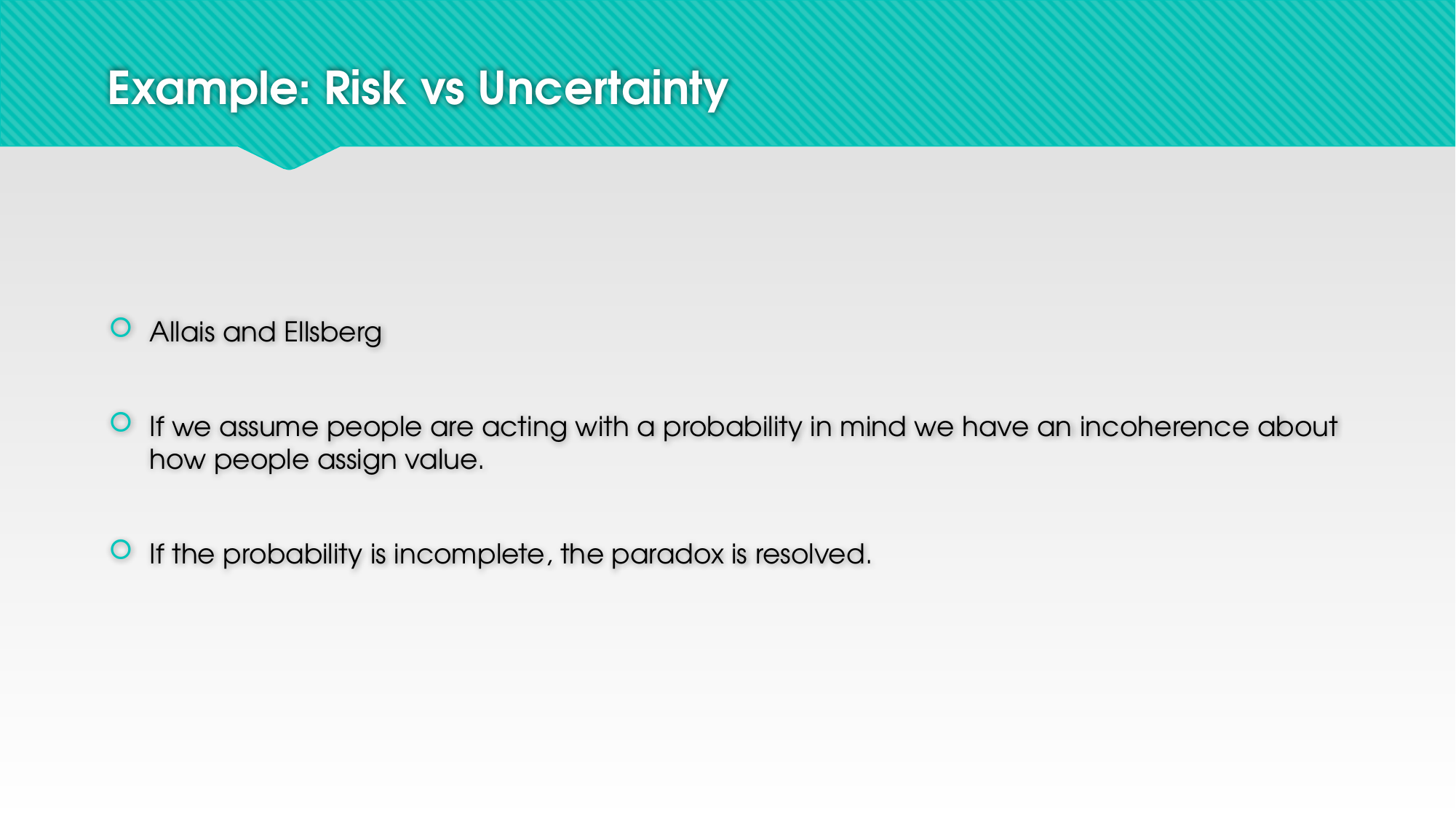

# Example: Risk vs Uncertainty
Allais and Ellsberg

If we assume people are acting with a probability in mind we have an incoherence about how people assign value.

If the probability is incomplete, the paradox is resolved.